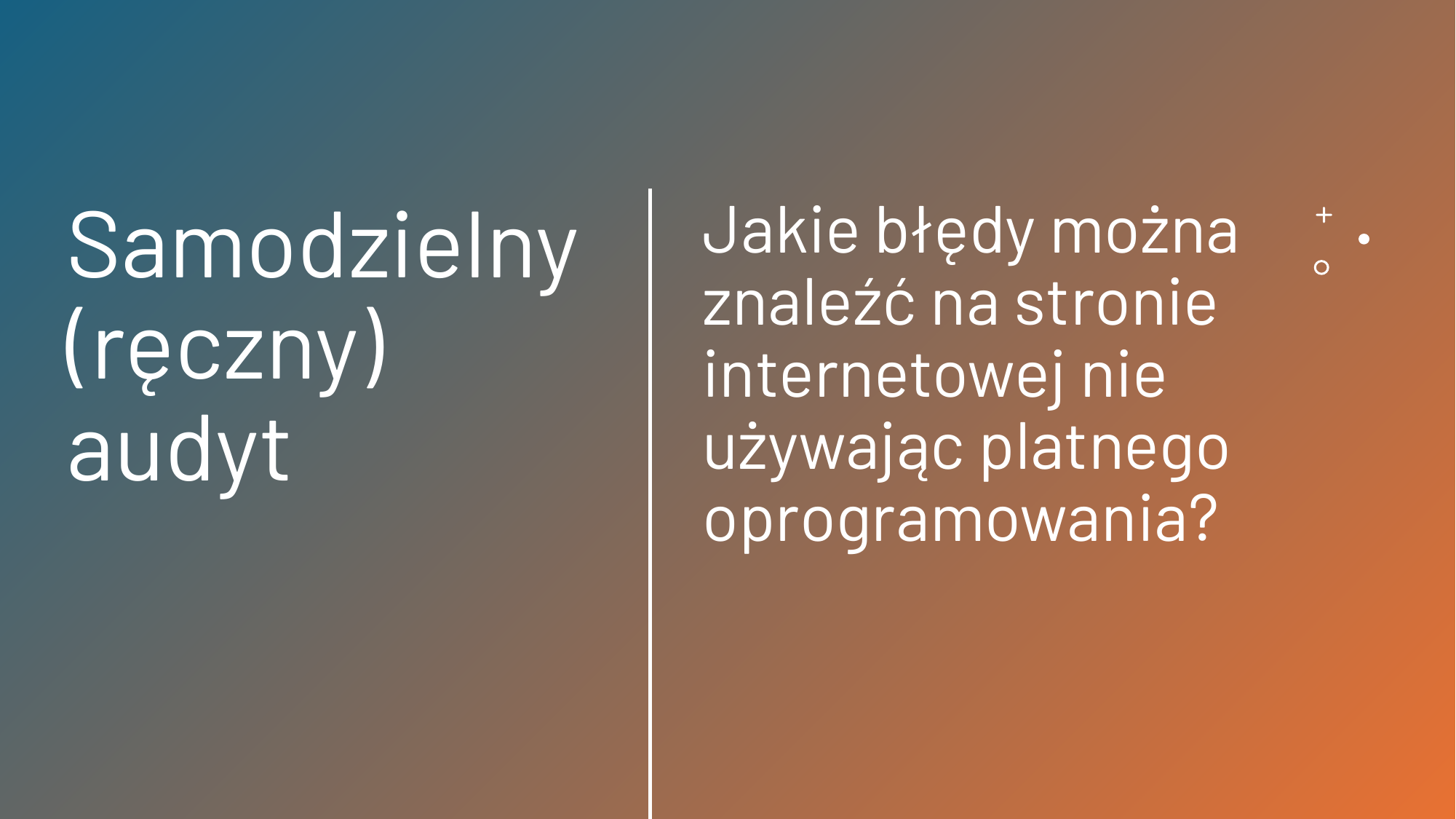

Jakie błędy można znaleźć na stronie internetowej nie używając platnego oprogramowania?
# Samodzielny (ręczny) audyt